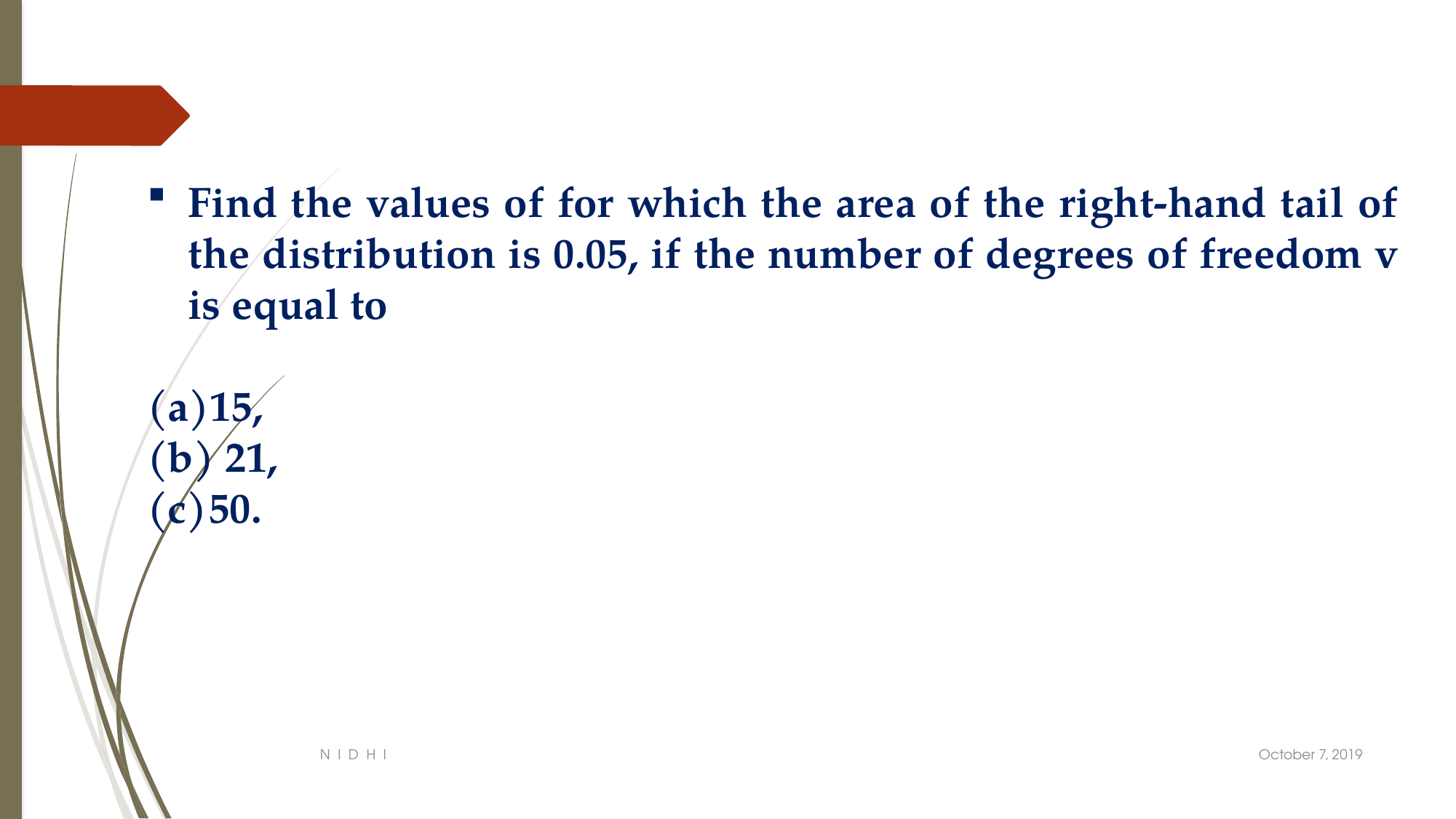

Find the values of for which the area of the right-hand tail of the distribution is 0.05, if the number of degrees of freedom v is equal to

15,
 21,
50.
October 7, 2019
N  I  D  H  I